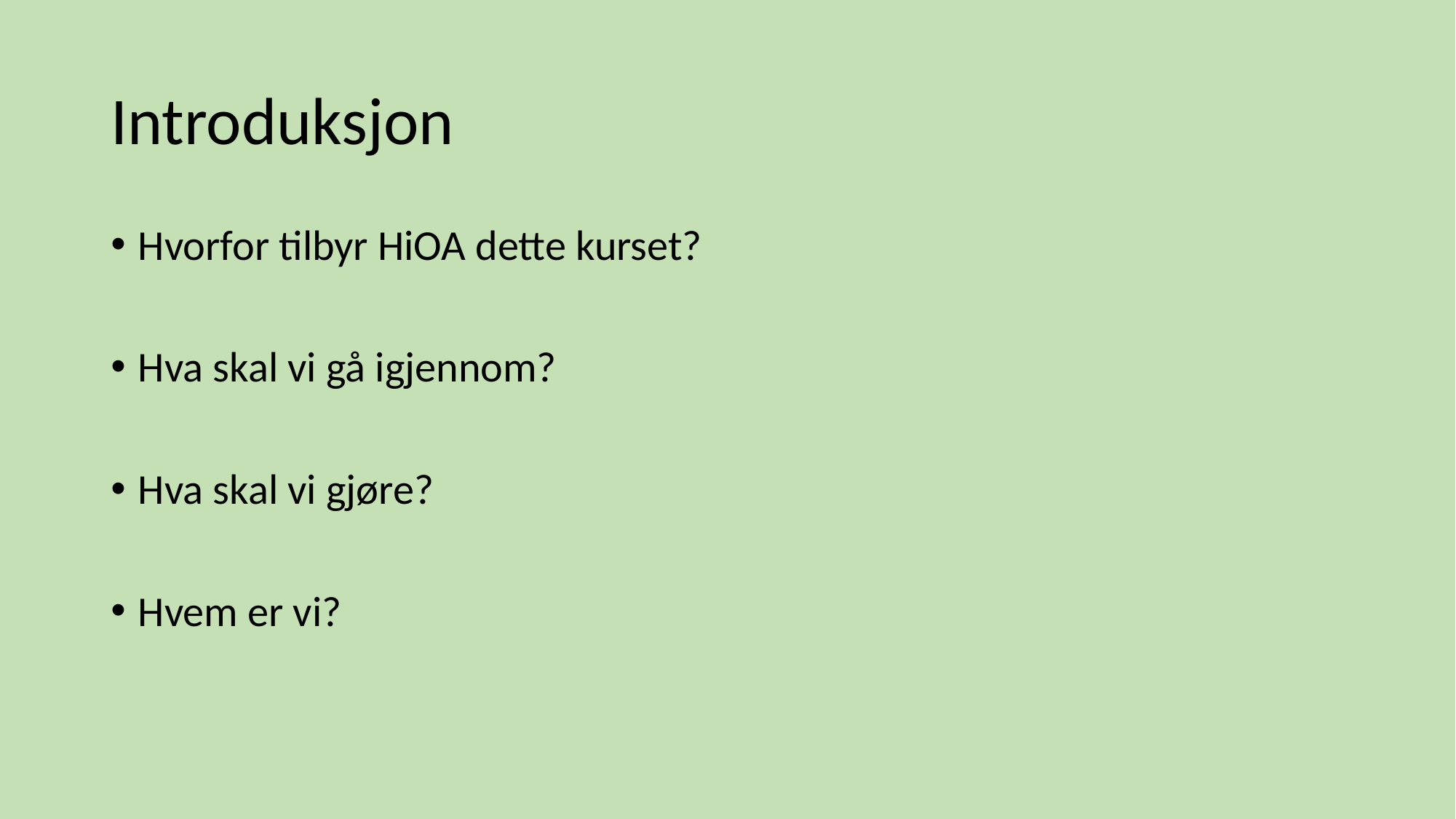

# Introduksjon
Hvorfor tilbyr HiOA dette kurset?

Hva skal vi gå igjennom?

Hva skal vi gjøre?

Hvem er vi?